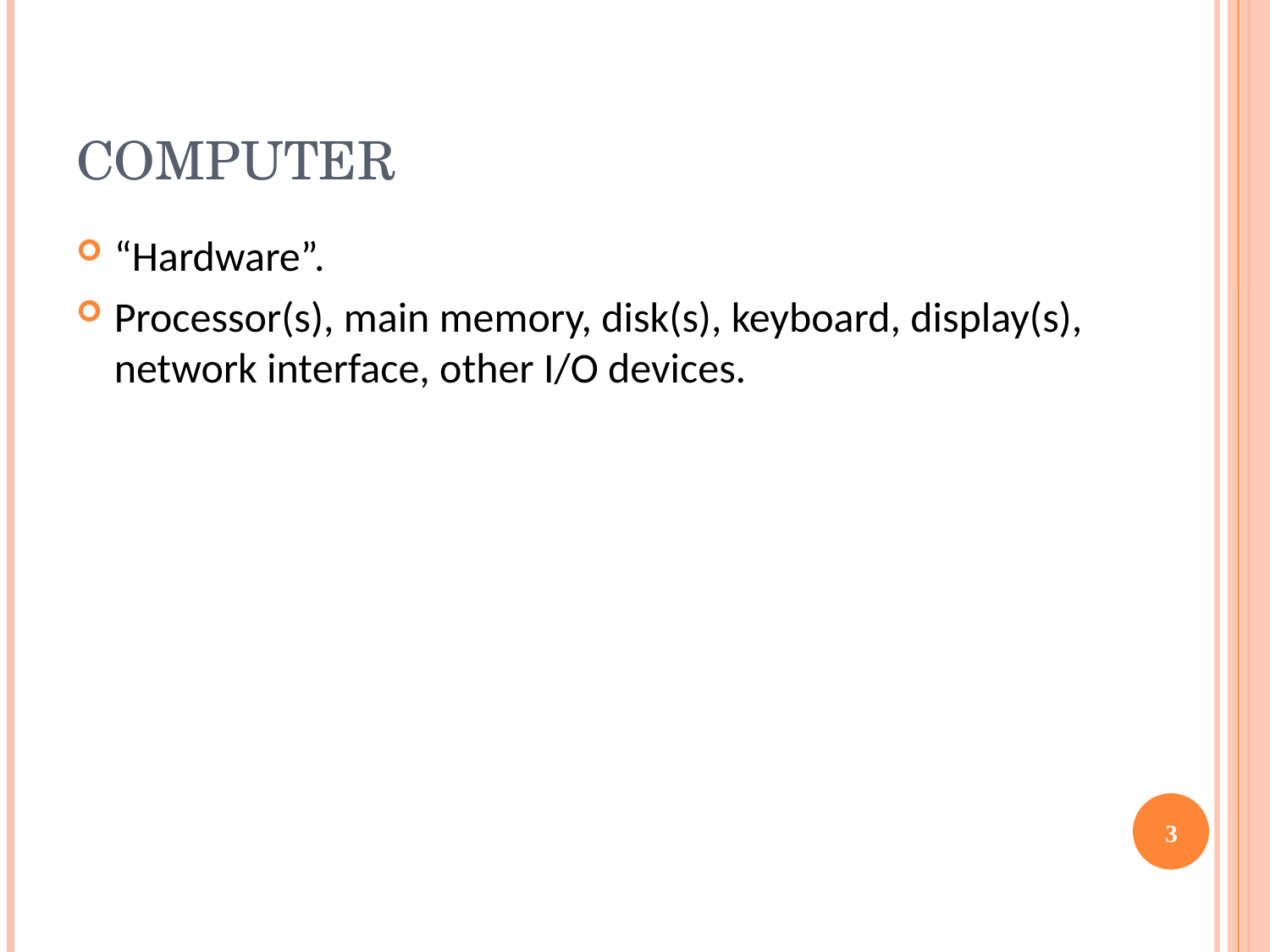

# COMPUTER
“Hardware”.
Processor(s), main memory, disk(s), keyboard, display(s), network interface, other I/O devices.

3